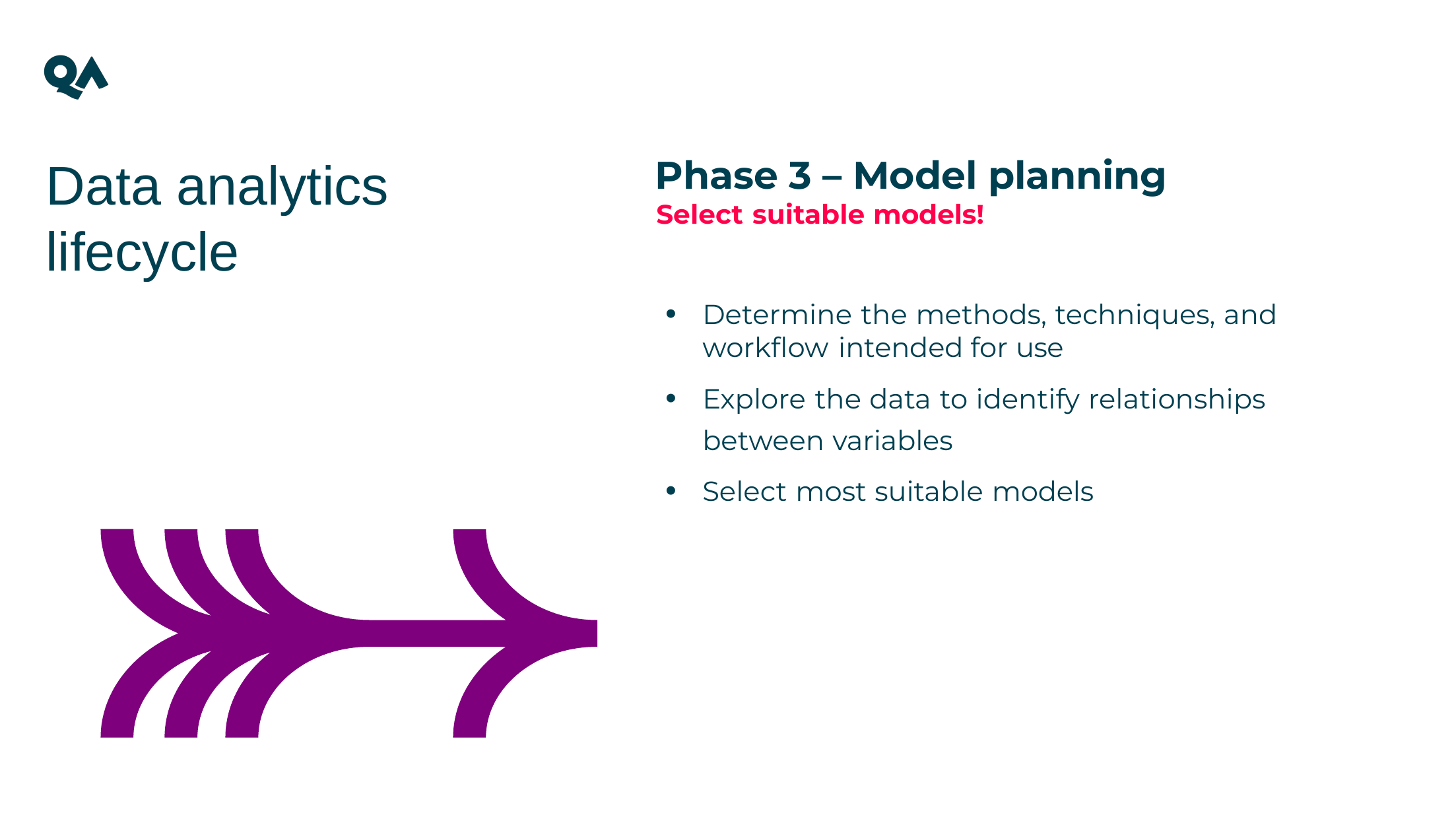

Data analytics lifecycle
Phase 3 – Model planning

Determine the methods, techniques, and workflow intended for use
Explore the data to identify relationships between variables
Select most suitable models

Select suitable models!